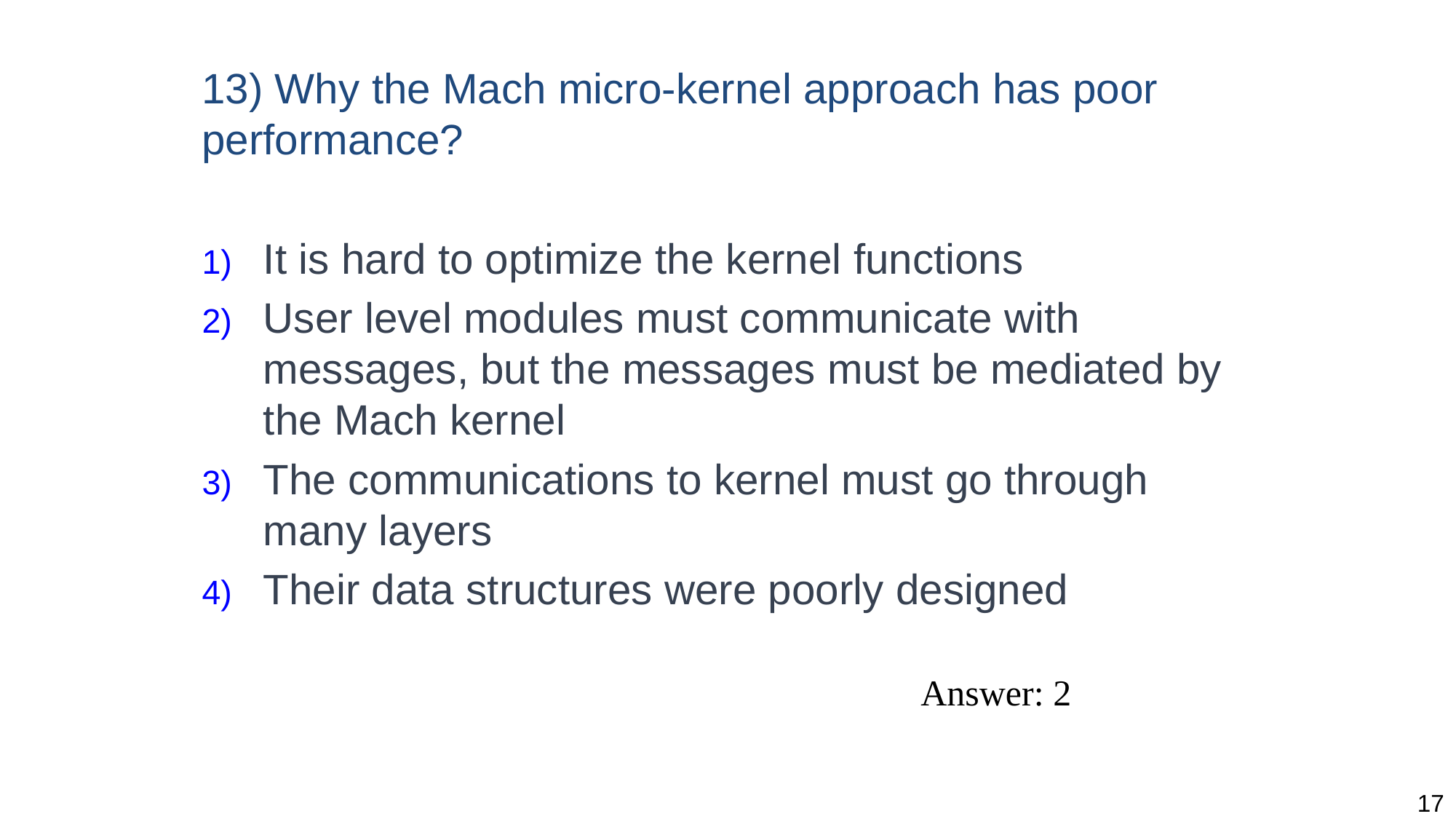

13) Why the Mach micro-kernel approach has poor performance?

It is hard to optimize the kernel functions
User level modules must communicate with messages, but the messages must be mediated by the Mach kernel
The communications to kernel must go through many layers
Their data structures were poorly designed

Answer: 2
17